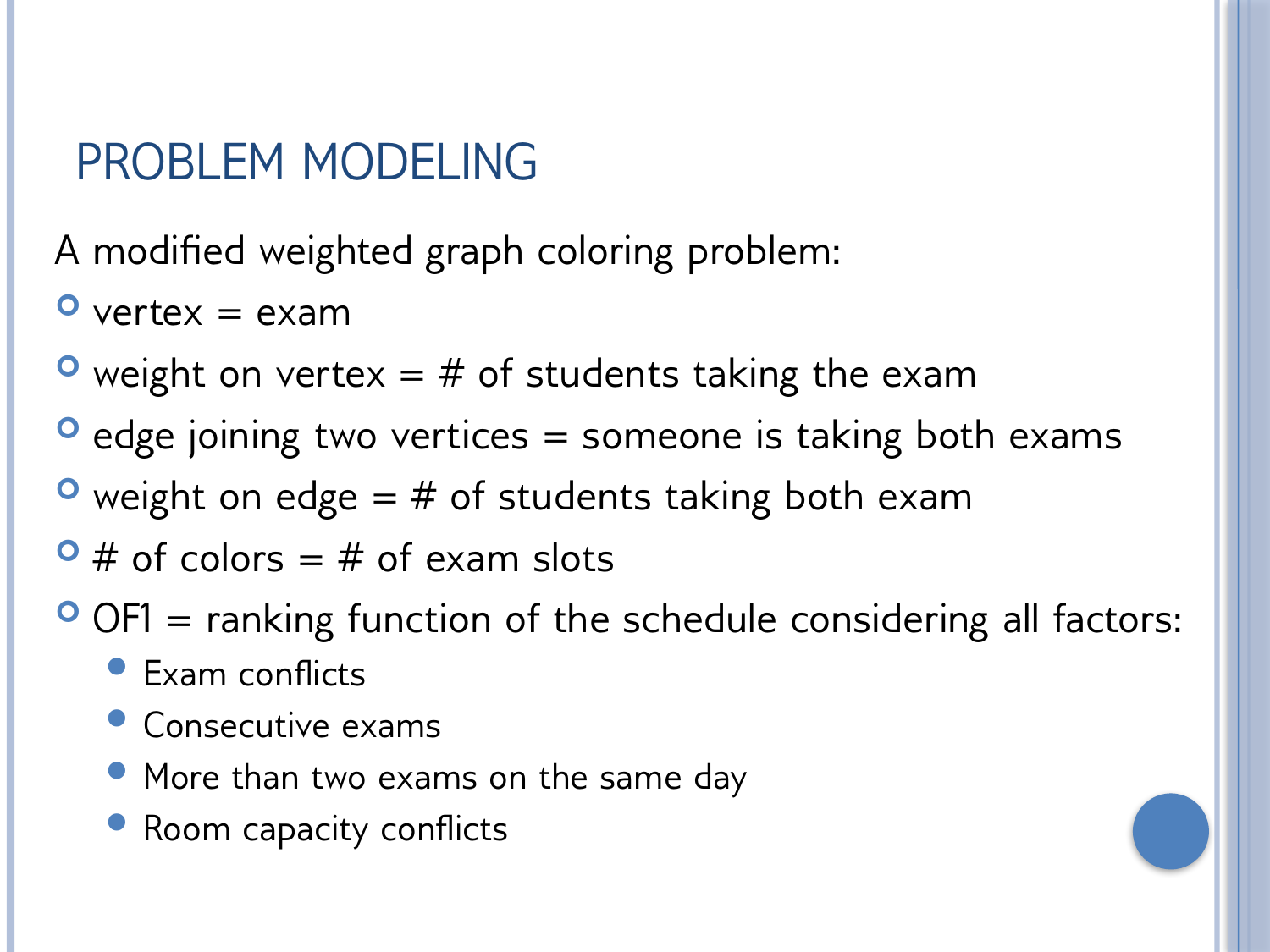

# Problem Modeling
A modified weighted graph coloring problem:
vertex = exam
weight on vertex = # of students taking the exam
edge joining two vertices = someone is taking both exams
weight on edge = # of students taking both exam
# of colors = # of exam slots
OF1 = ranking function of the schedule considering all factors:
Exam conflicts
Consecutive exams
More than two exams on the same day
Room capacity conflicts